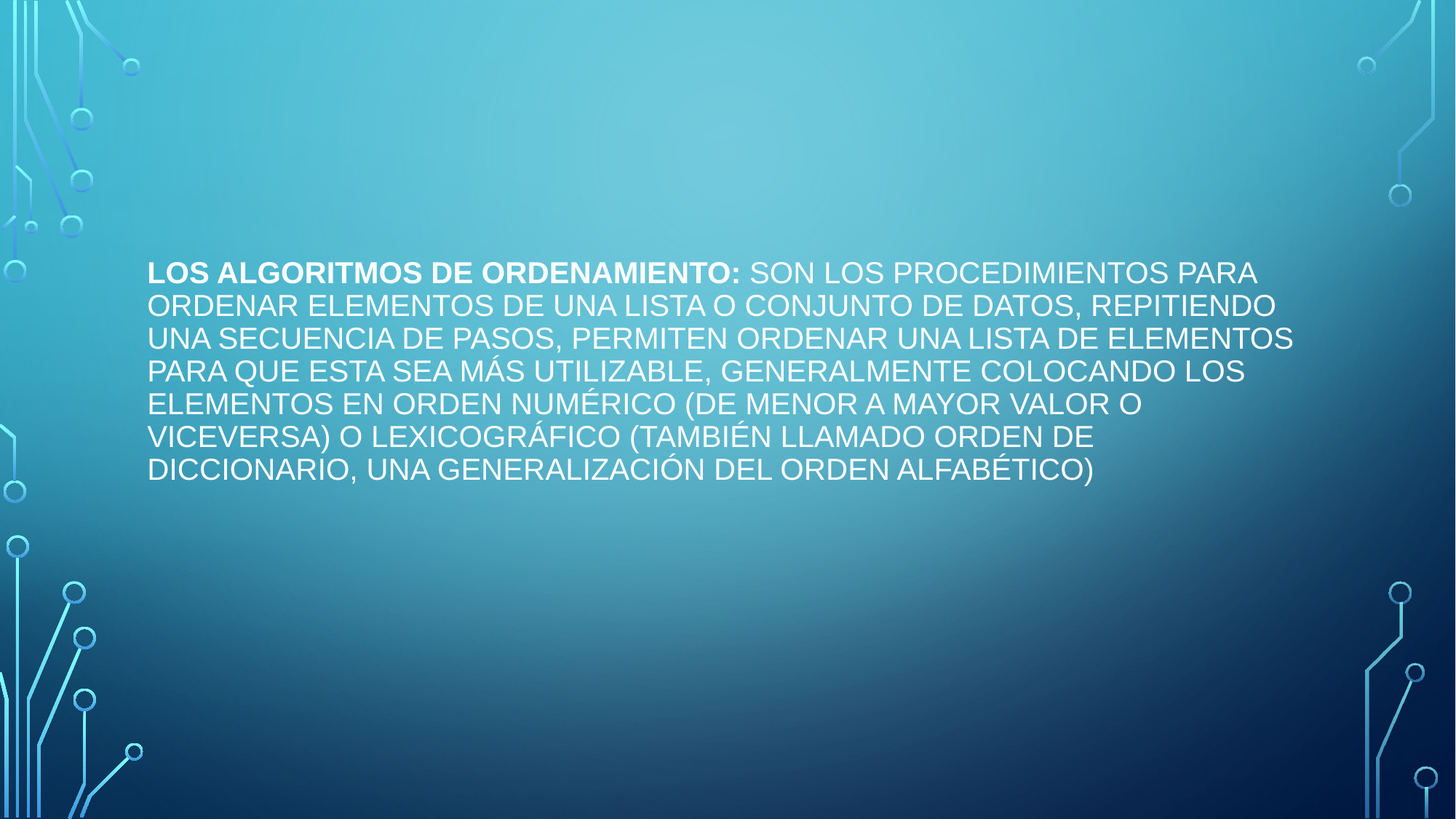

# Los algoritmos de Ordenamiento: son los procedimientos para ordenar elementos de una lista o conjunto de datos, repitiendo una secuencia de pasos, permiten ordenar una lista de elementos para que esta sea más utilizable, generalmente colocando los elementos en orden numérico (de menor a mayor valor o viceversa) o lexicográfico (también llamado orden de diccionario, una generalización del orden alfabético)